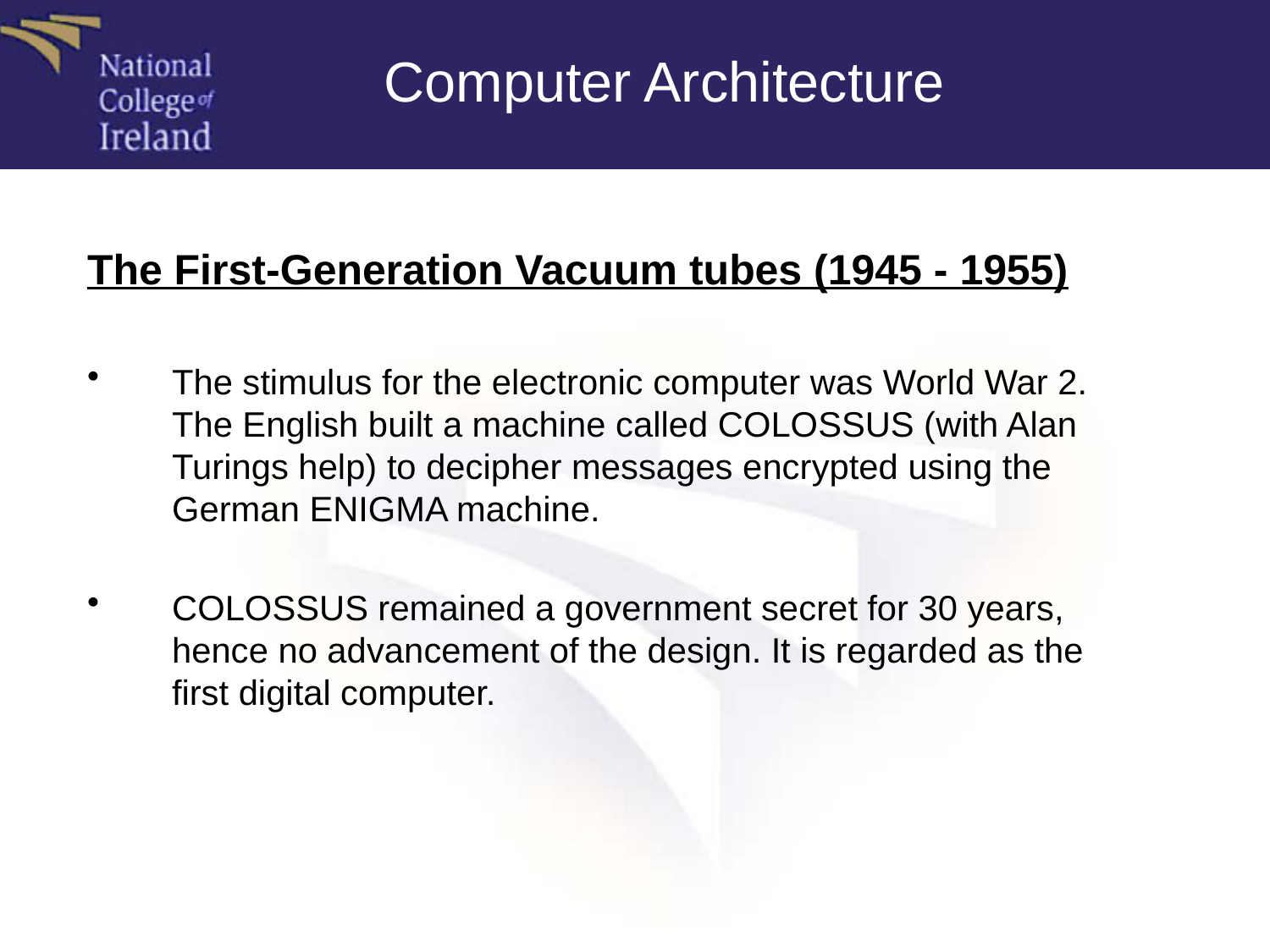

Computer Architecture
The First-Generation Vacuum tubes (1945 - 1955)

The stimulus for the electronic computer was World War 2. The English built a machine called COLOSSUS (with Alan Turings help) to decipher messages encrypted using the German ENIGMA machine.

COLOSSUS remained a government secret for 30 years, hence no advancement of the design. It is regarded as the first digital computer.